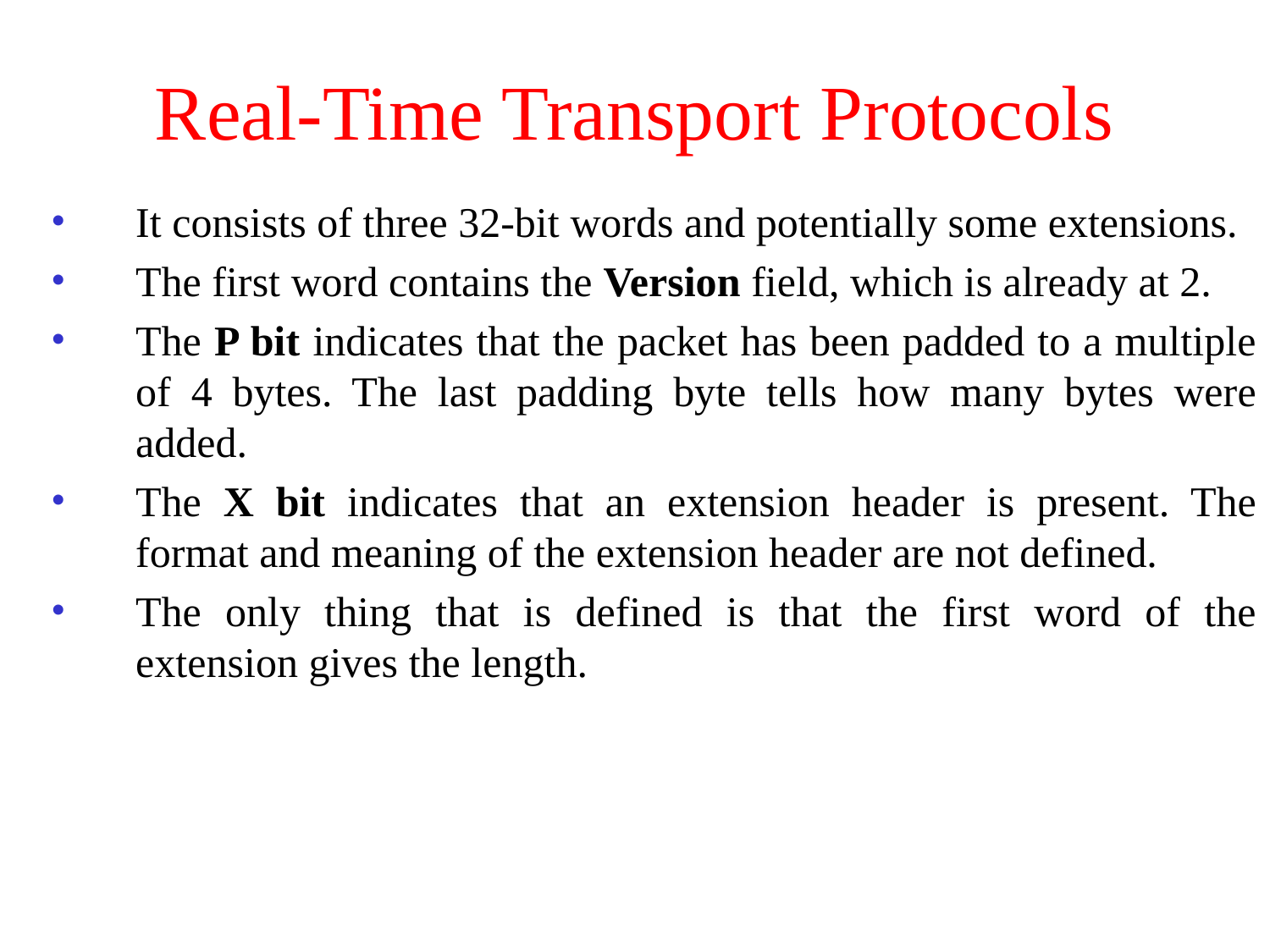

# Real-Time Transport Protocols
It consists of three 32-bit words and potentially some extensions.
The first word contains the Version field, which is already at 2.
The P bit indicates that the packet has been padded to a multiple of 4 bytes. The last padding byte tells how many bytes were added.
The X bit indicates that an extension header is present. The format and meaning of the extension header are not defined.
The only thing that is defined is that the first word of the extension gives the length.